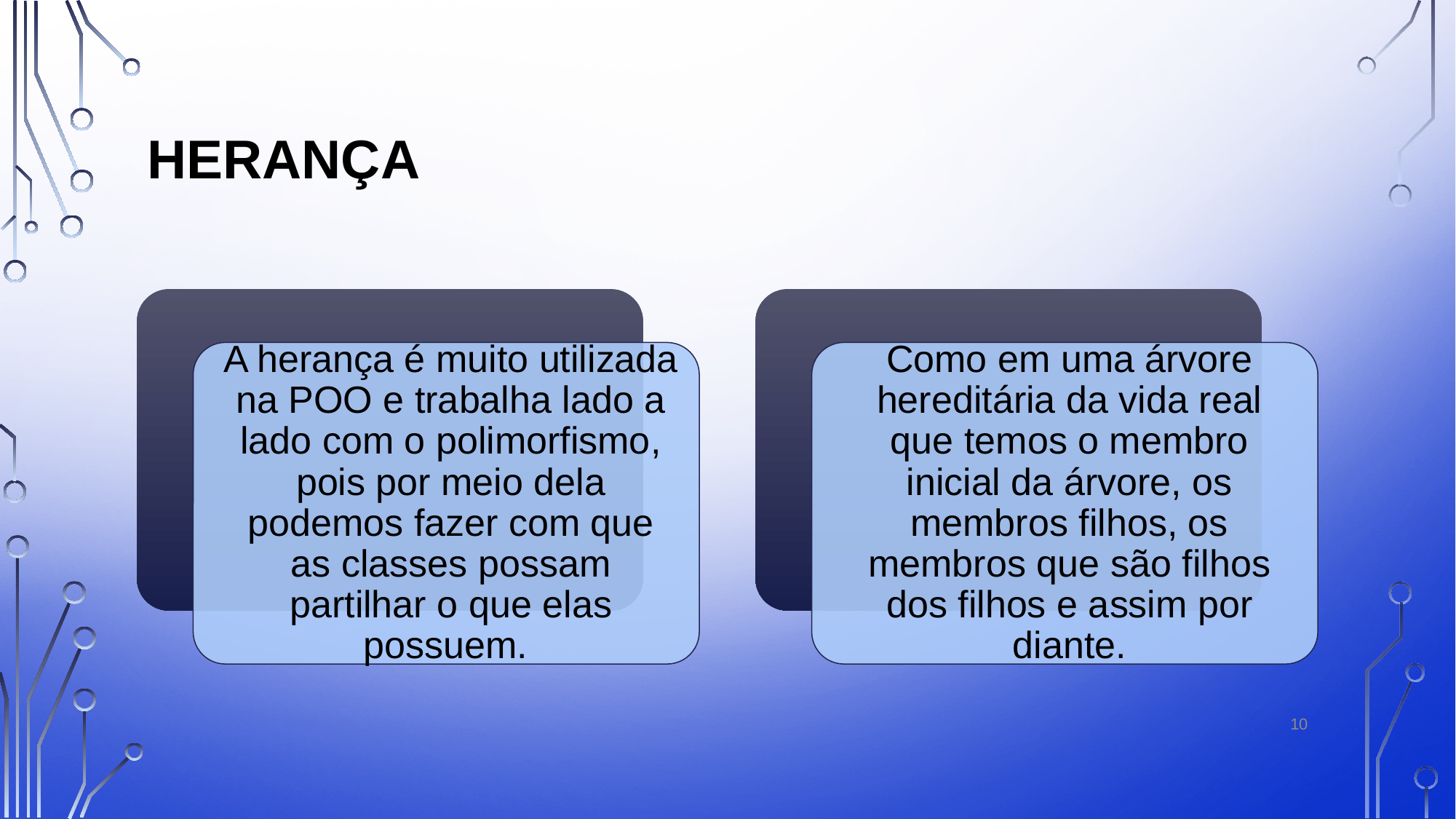

# Herança
A herança é muito utilizada na POO e trabalha lado a lado com o polimorfismo, pois por meio dela podemos fazer com que as classes possam partilhar o que elas possuem.
Como em uma árvore hereditária da vida real que temos o membro inicial da árvore, os membros filhos, os membros que são filhos dos filhos e assim por diante.
10